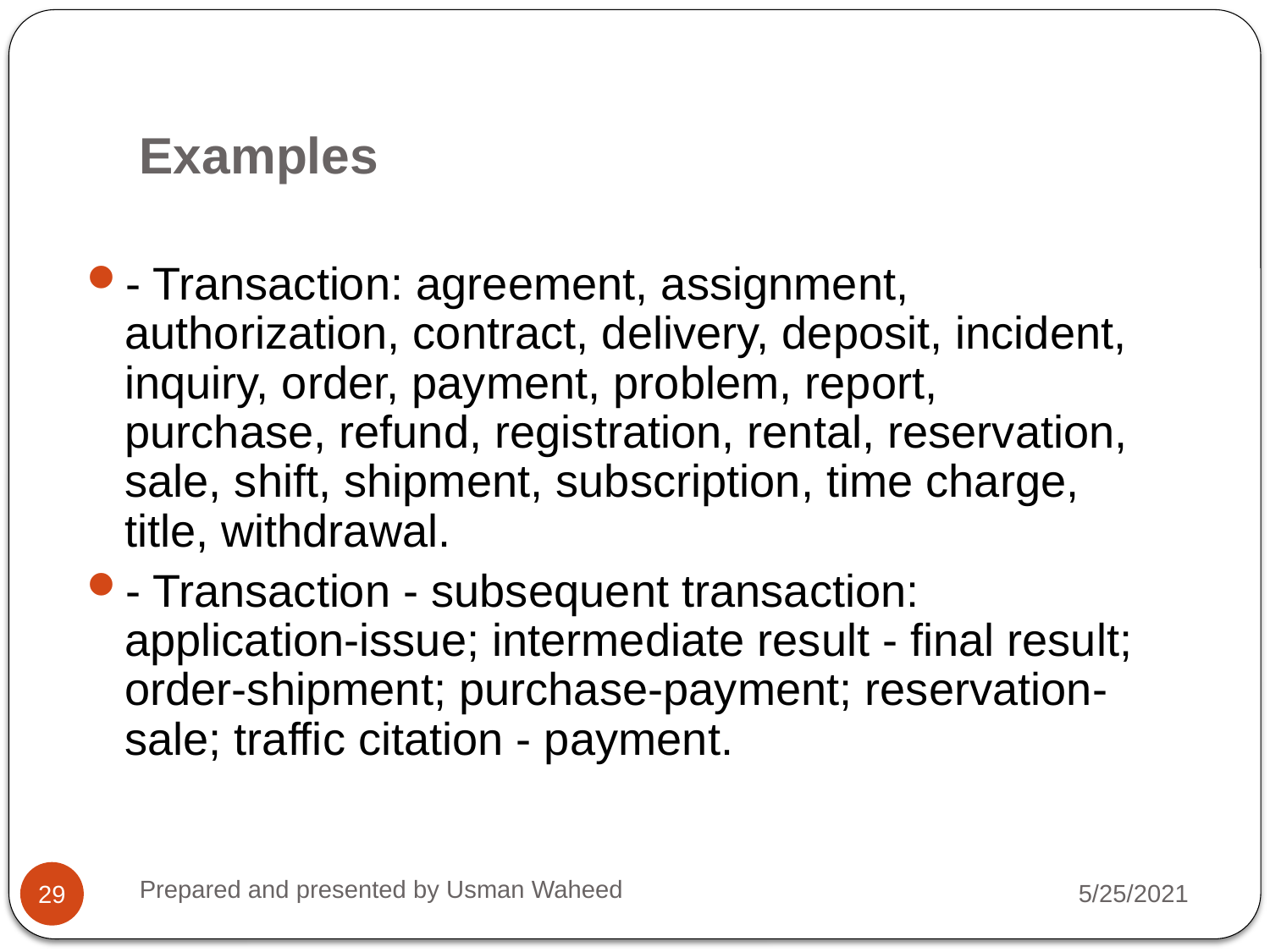

# Examples
- Transaction: agreement, assignment, authorization, contract, delivery, deposit, incident, inquiry, order, payment, problem, report, purchase, refund, registration, rental, reservation, sale, shift, shipment, subscription, time charge, title, withdrawal.
- Transaction - subsequent transaction: application-issue; intermediate result - final result; order-shipment; purchase-payment; reservation-sale; traffic citation - payment.

Prepared and presented by Usman Waheed
5/25/2021
29